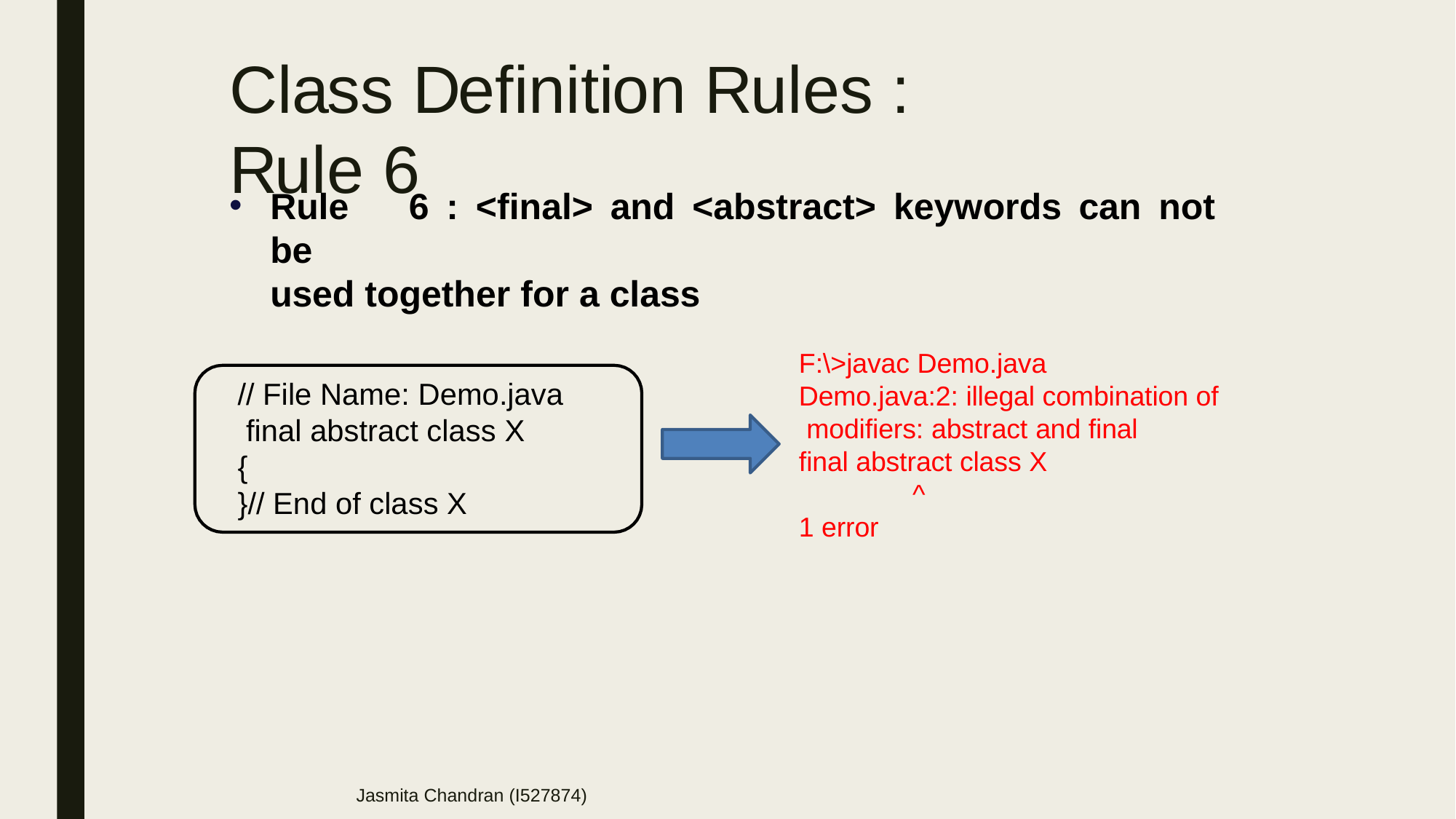

# Class Definition Rules : Rule 6
Rule	6	:	<final>	and	<abstract>	keywords	can	not	be
used together for a class
F:\>javac Demo.java
Demo.java:2: illegal combination of  modifiers: abstract and final
final abstract class X
^
1 error

// File Name: Demo.java  final abstract class X
{
}// End of class X

Jasmita Chandran (I527874)